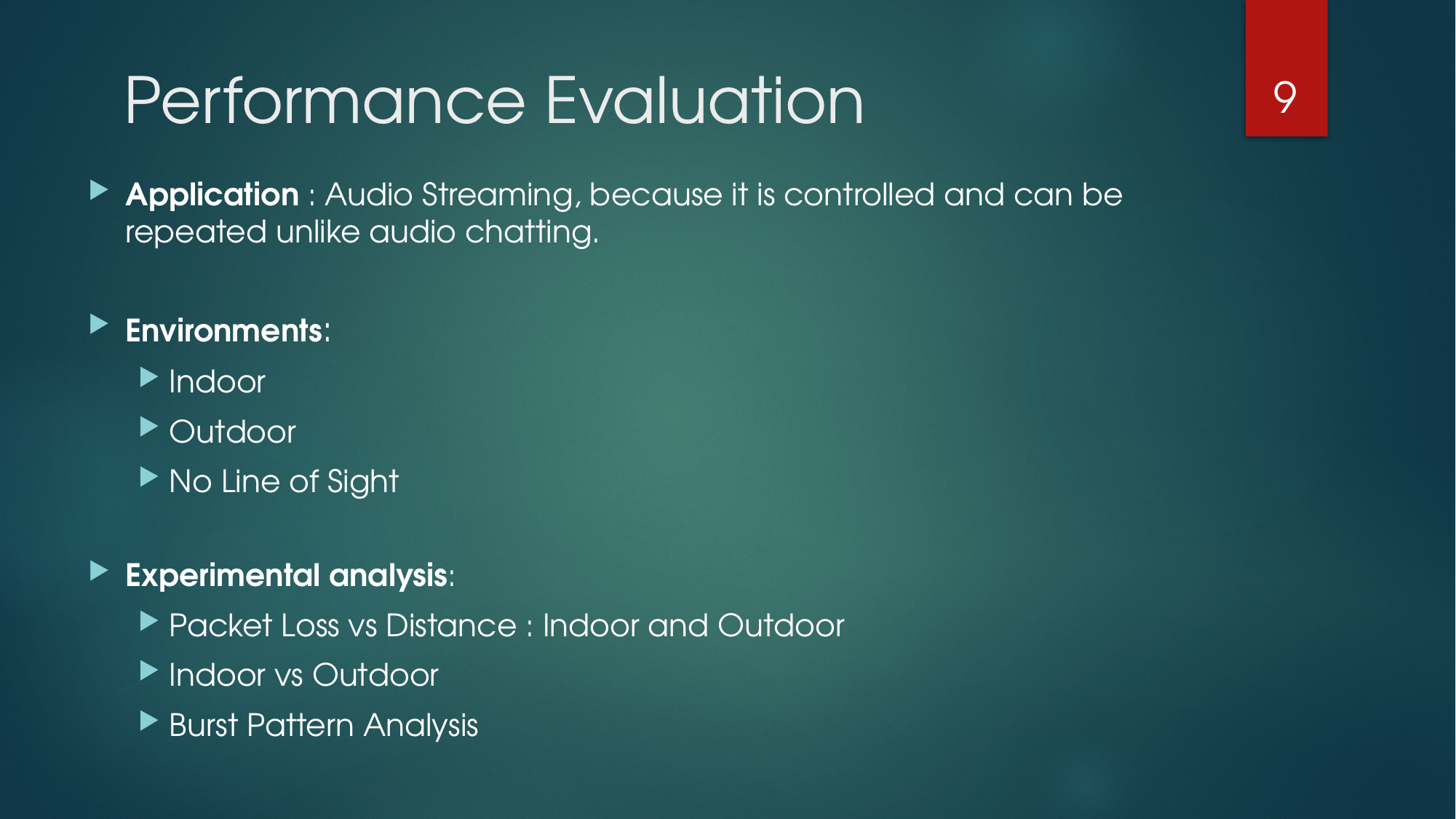

9
Performance Evaluation
Application : Audio Streaming, because it is controlled and can be repeated unlike audio chatting.

Environments:
Indoor
Outdoor
No Line of Sight

Experimental analysis:
Packet Loss vs Distance : Indoor and Outdoor
Indoor vs Outdoor
Burst Pattern Analysis